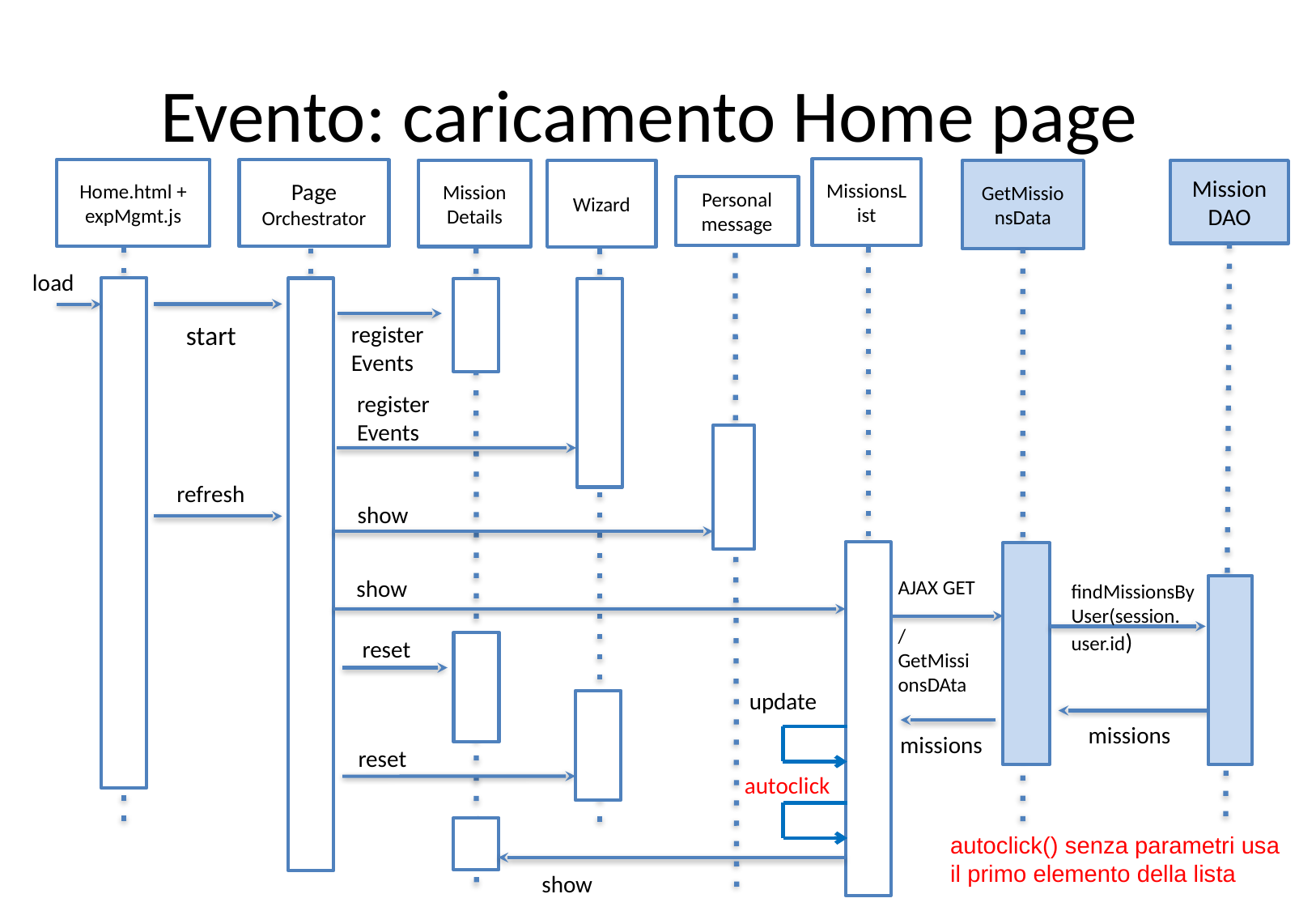

# Evento: caricamento Home page
MissionsList
Home.html + expMgmt.js
Page
Orchestrator
Mission
Details
Wizard
GetMissionsData
Mission
DAO
Personal
message
load

start
registerEvents
registerEvents

refresh
show

show
AJAX GET

/GetMissionsDAta
findMissionsBy
User(session.
user.id)

reset

update

missions
missions
reset
autoclick

autoclick() senza parametri usa
il primo elemento della lista
show